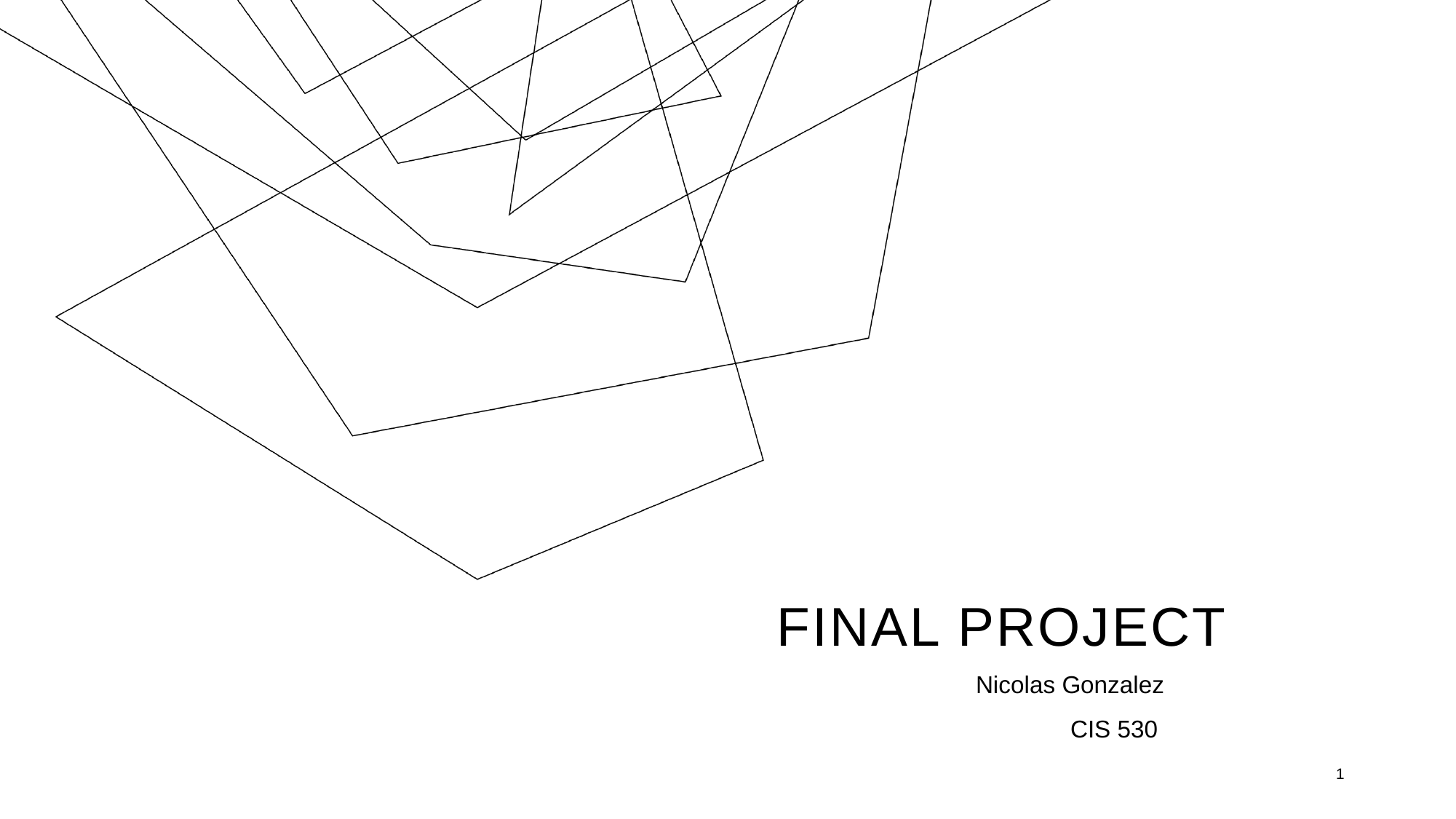

# Final Project
Nicolas Gonzalez
CIS 530

1